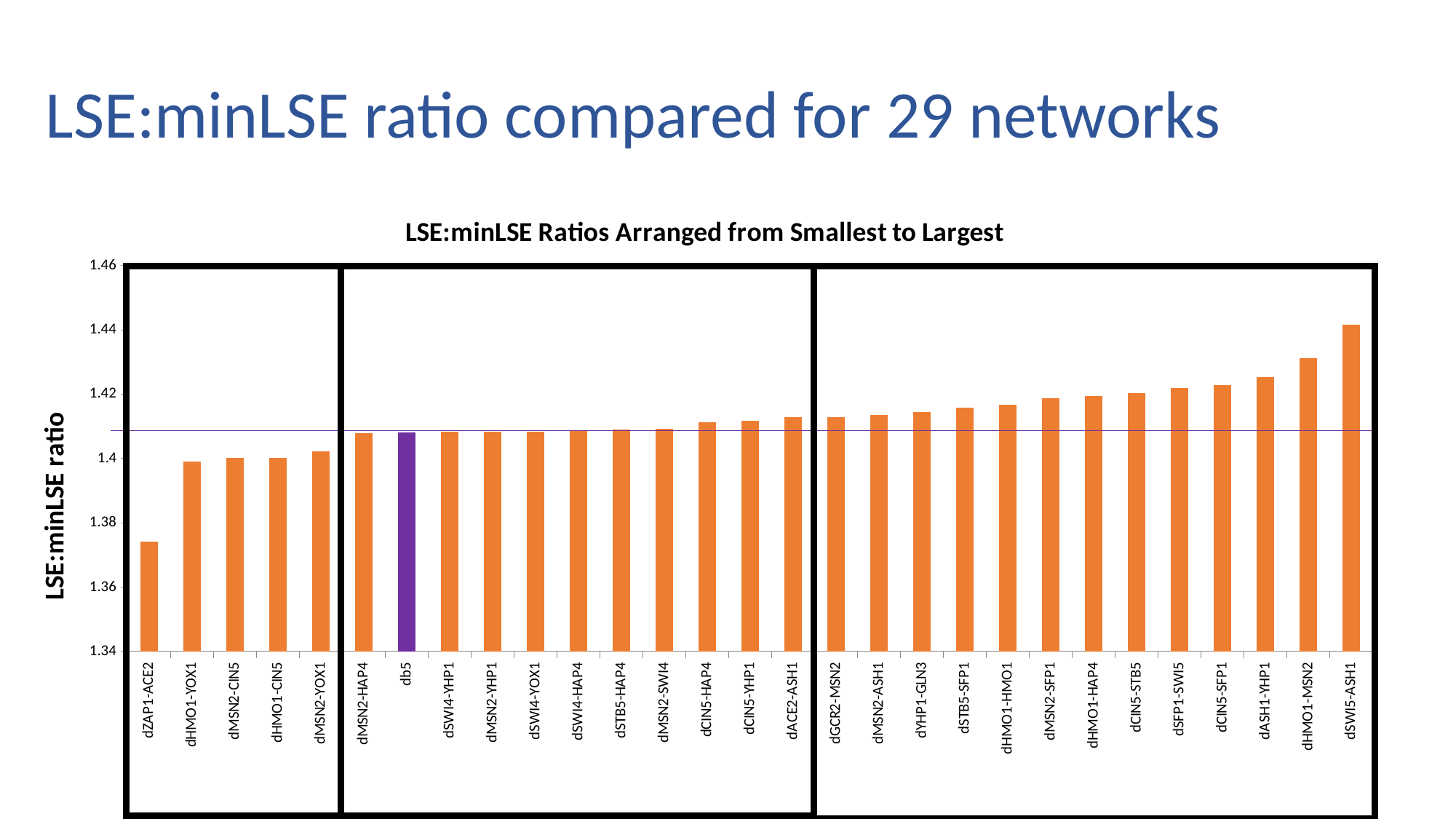

# LSE:minLSE ratio compared for 29 networks

### Chart: LSE:minLSE Ratios Arranged from Smallest to Largest

| Category | Network |
|---|---|
| dZAP1-ACE2 | 1.374206714014414 |
| dHMO1-YOX1 | 1.3989673536183598 |
| dMSN2-CIN5 | 1.400224779314331 |
| dHMO1-CIN5 | 1.4002984052134957 |
| dMSN2-YOX1 | 1.4023305640707213 |
| dMSN2-HAP4 | 1.4079948881564637 |
| db5 | 1.4081816811294412 |
| dSWI4-YHP1 | 1.4082515482889733 |
| dMSN2-YHP1 | 1.4082644279096166 |
| dSWI4-YOX1 | 1.4082994097687975 |
| dSWI4-HAP4 | 1.4088041764522077 |
| dSTB5-HAP4 | 1.4090227797585746 |
| dMSN2-SWI4 | 1.4092504661001926 |
| dCIN5-HAP4 | 1.4113818950549304 |
| dCIN5-YHP1 | 1.4118329336431361 |
| dACE2-ASH1 | 1.4127972217530411 |
| dGCR2-MSN2 | 1.4129104943287887 |
| dMSN2-ASH1 | 1.4134604414848957 |
| dYHP1-GLN3 | 1.4145204518857237 |
| dSTB5-SFP1 | 1.415853266260361 |
| dHMO1-HMO1 | 1.4166474189974112 |
| dMSN2-SFP1 | 1.4187655293444257 |
| dHMO1-HAP4 | 1.4195066939984522 |
| dCIN5-STB5 | 1.420289737801275 |
| dSFP1-SWI5 | 1.422002589451605 |
| dCIN5-SFP1 | 1.422774674146819 |
| dASH1-YHP1 | 1.425204492546657 |
| dHMO1-MSN2 | 1.431246769714579 |
| dSWI5-ASH1 | 1.4416027225504167 |